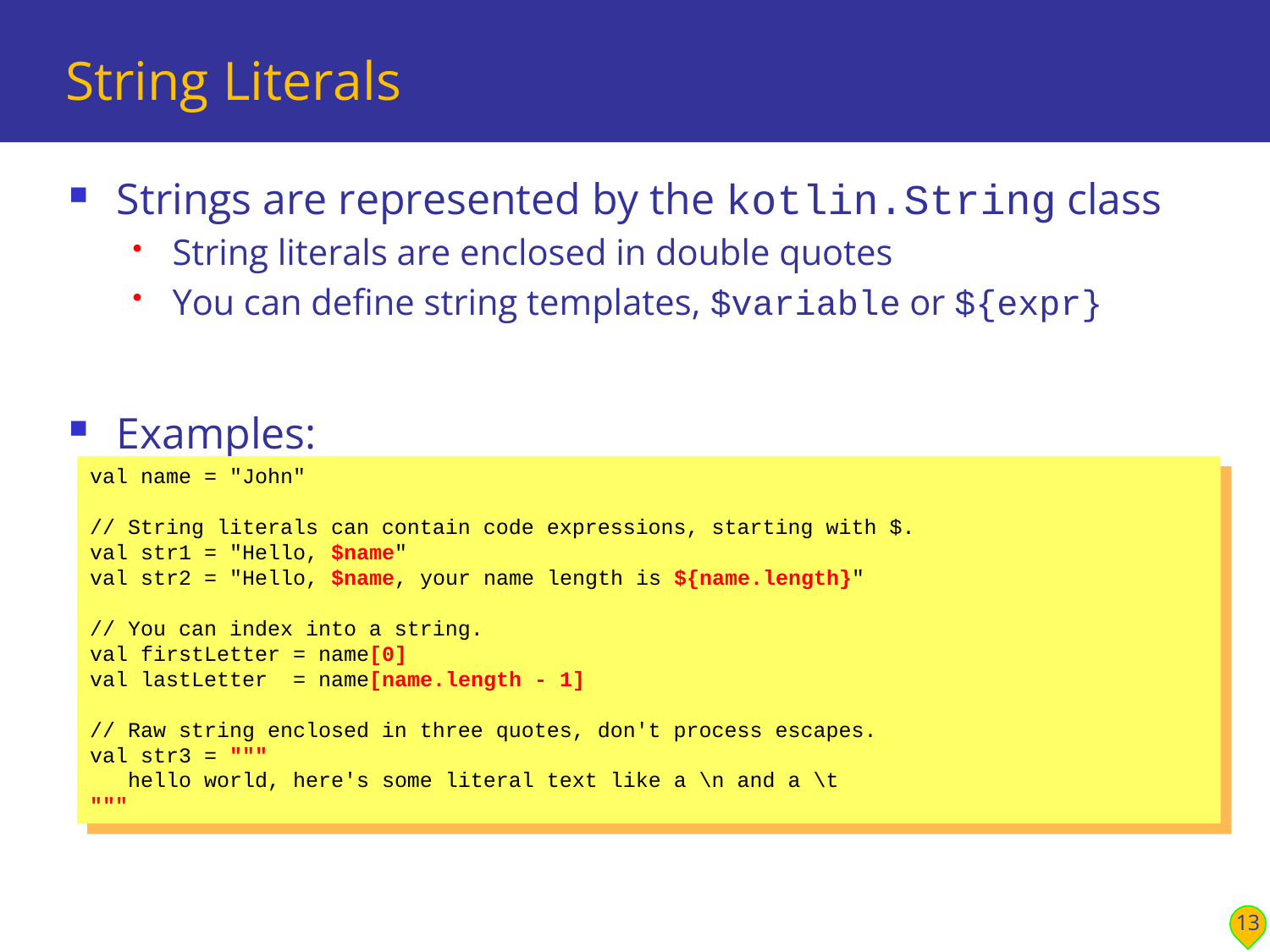

# String Literals
Strings are represented by the kotlin.String class
String literals are enclosed in double quotes
You can define string templates, $variable or ${expr}

Examples:
val name = "John"

// String literals can contain code expressions, starting with $.
val str1 = "Hello, $name"
val str2 = "Hello, $name, your name length is ${name.length}"

// You can index into a string.
val firstLetter = name[0]
val lastLetter  = name[name.length - 1]

// Raw string enclosed in three quotes, don't process escapes.
val str3 = """
   hello world, here's some literal text like a \n and a \t
"""
13